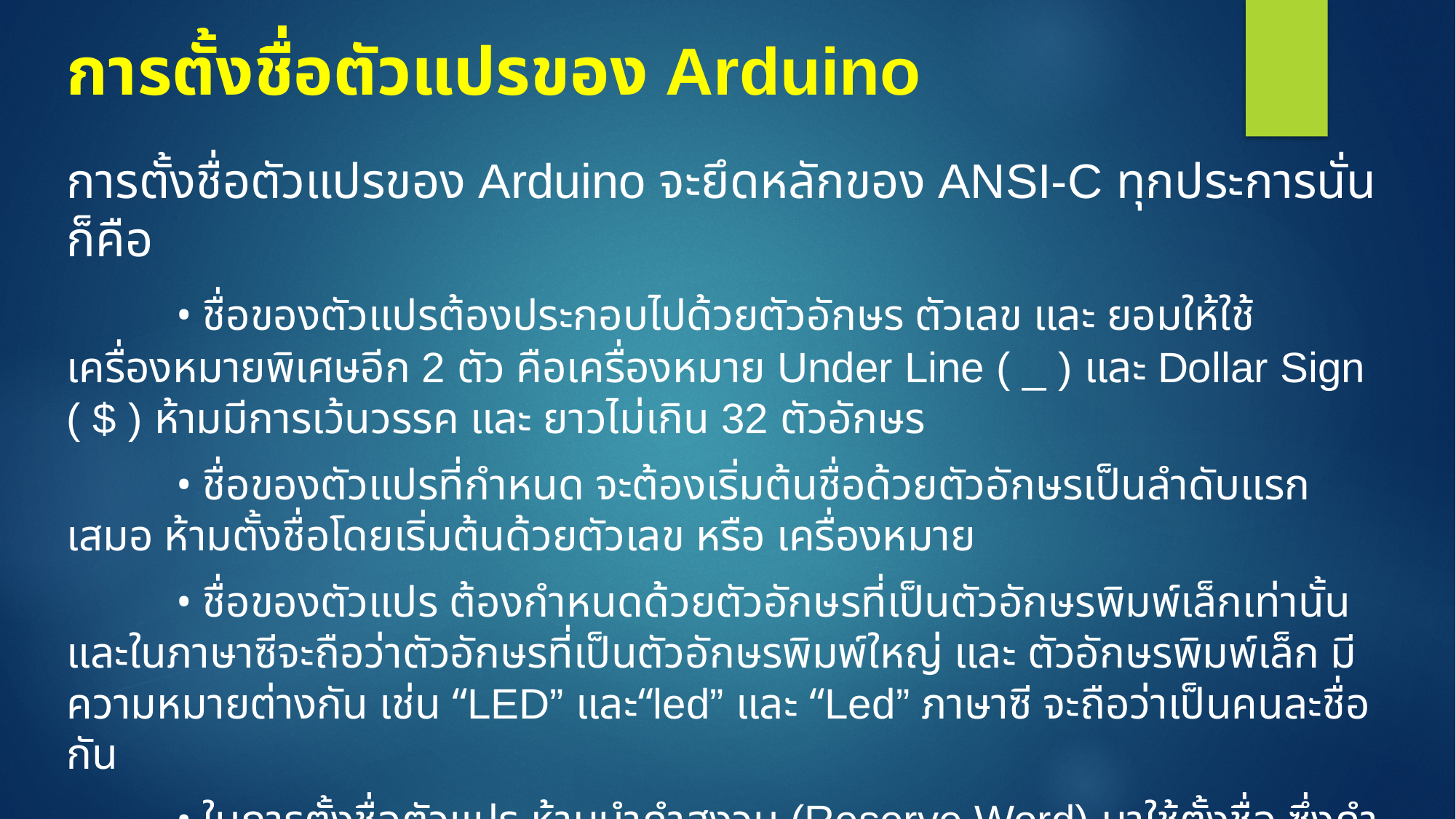

# การตั้งชื่อตัวแปรของ Arduino
การตั้งชื่อตัวแปรของ Arduino จะยึดหลักของ ANSI-C ทุกประการนั่นก็คือ
	• ชื่อของตัวแปรต้องประกอบไปด้วยตัวอักษร ตัวเลข และ ยอมให้ใช้เครื่องหมายพิเศษอีก 2 ตัว คือเครื่องหมาย Under Line ( _ ) และ Dollar Sign ( $ ) ห้ามมีการเว้นวรรค และ ยาวไม่เกิน 32 ตัวอักษร
	• ชื่อของตัวแปรที่กำหนด จะต้องเริ่มต้นชื่อด้วยตัวอักษรเป็นลำดับแรกเสมอ ห้ามตั้งชื่อโดยเริ่มต้นด้วยตัวเลข หรือ เครื่องหมาย
	• ชื่อของตัวแปร ต้องกำหนดด้วยตัวอักษรที่เป็นตัวอักษรพิมพ์เล็กเท่านั้น และในภาษาซีจะถือว่าตัวอักษรที่เป็นตัวอักษรพิมพ์ใหญ่ และ ตัวอักษรพิมพ์เล็ก มีความหมายต่างกัน เช่น “LED” และ“led” และ “Led” ภาษาซี จะถือว่าเป็นคนละชื่อกัน
	• ในการตั้งชื่อตัวแปร ห้ามนำคำสงวน (Reserve Word) มาใช้ตั้งชื่อ ซึ่งคำสงวน ได้แก่ ชื่อคำสั่ง และชื่อ Internal Function ต่างๆ ที่สร้างไว้แล้วในตัว ภาษา